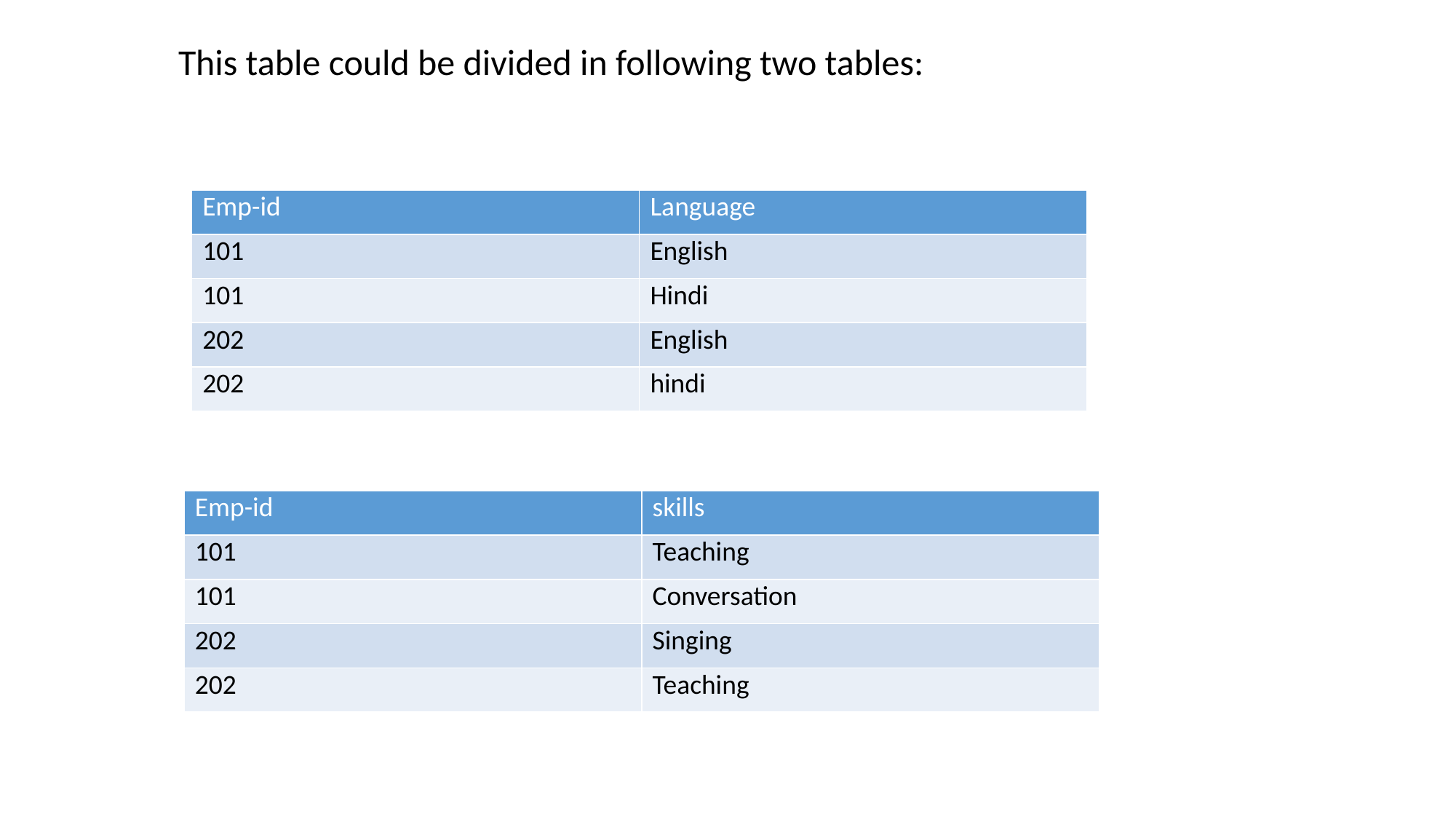

This table could be divided in following two tables:
| Emp-id | Language |
| --- | --- |
| 101 | English |
| 101 | Hindi |
| 202 | English |
| 202 | hindi |
| Emp-id | skills |
| --- | --- |
| 101 | Teaching |
| 101 | Conversation |
| 202 | Singing |
| 202 | Teaching |